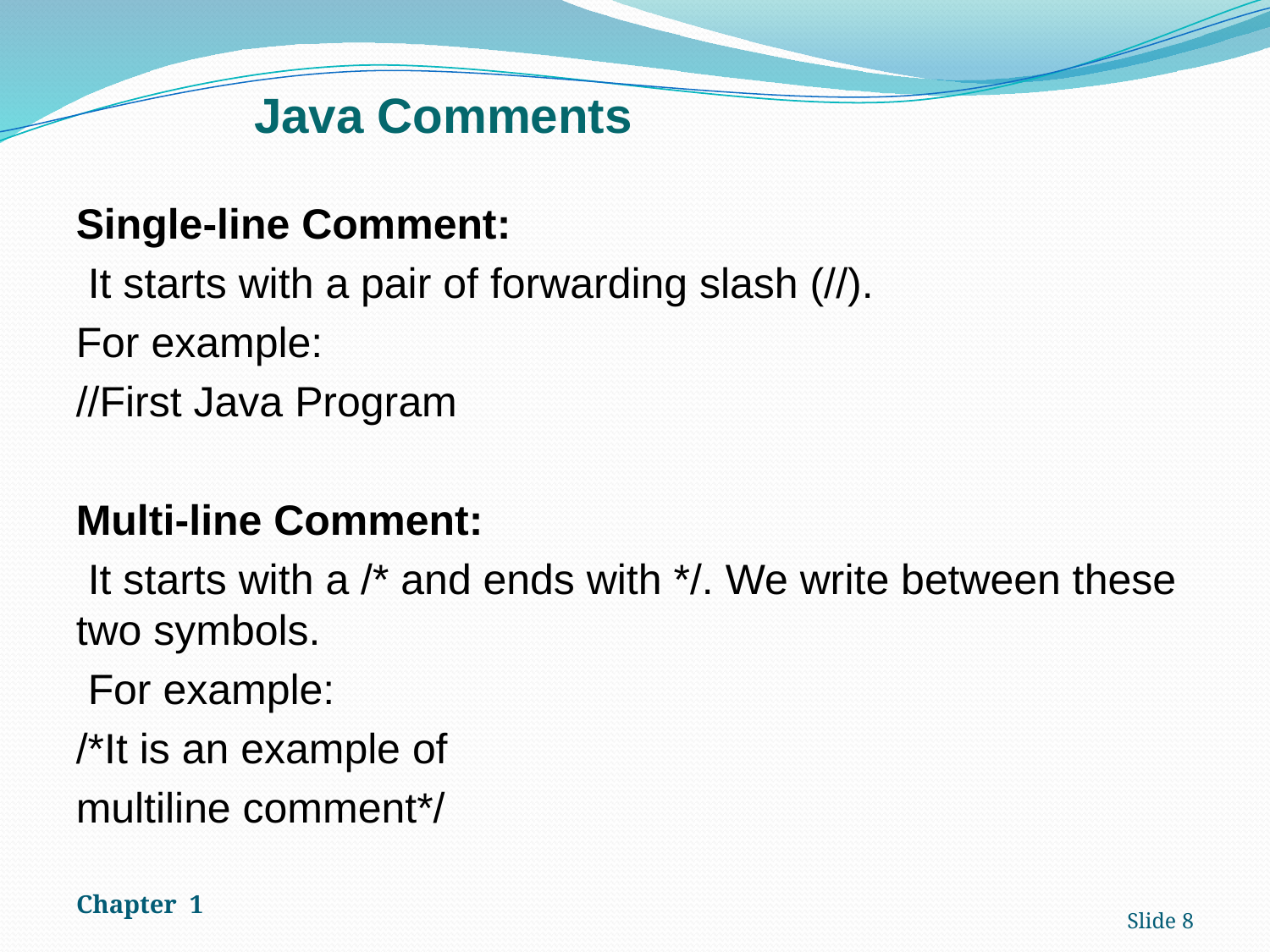

# Java Comments
Single-line Comment:
 It starts with a pair of forwarding slash (//).
For example:
//First Java Program

Multi-line Comment:
 It starts with a /* and ends with */. We write between these two symbols.
 For example:
/*It is an example of
multiline comment*/
Chapter  1
Slide 8